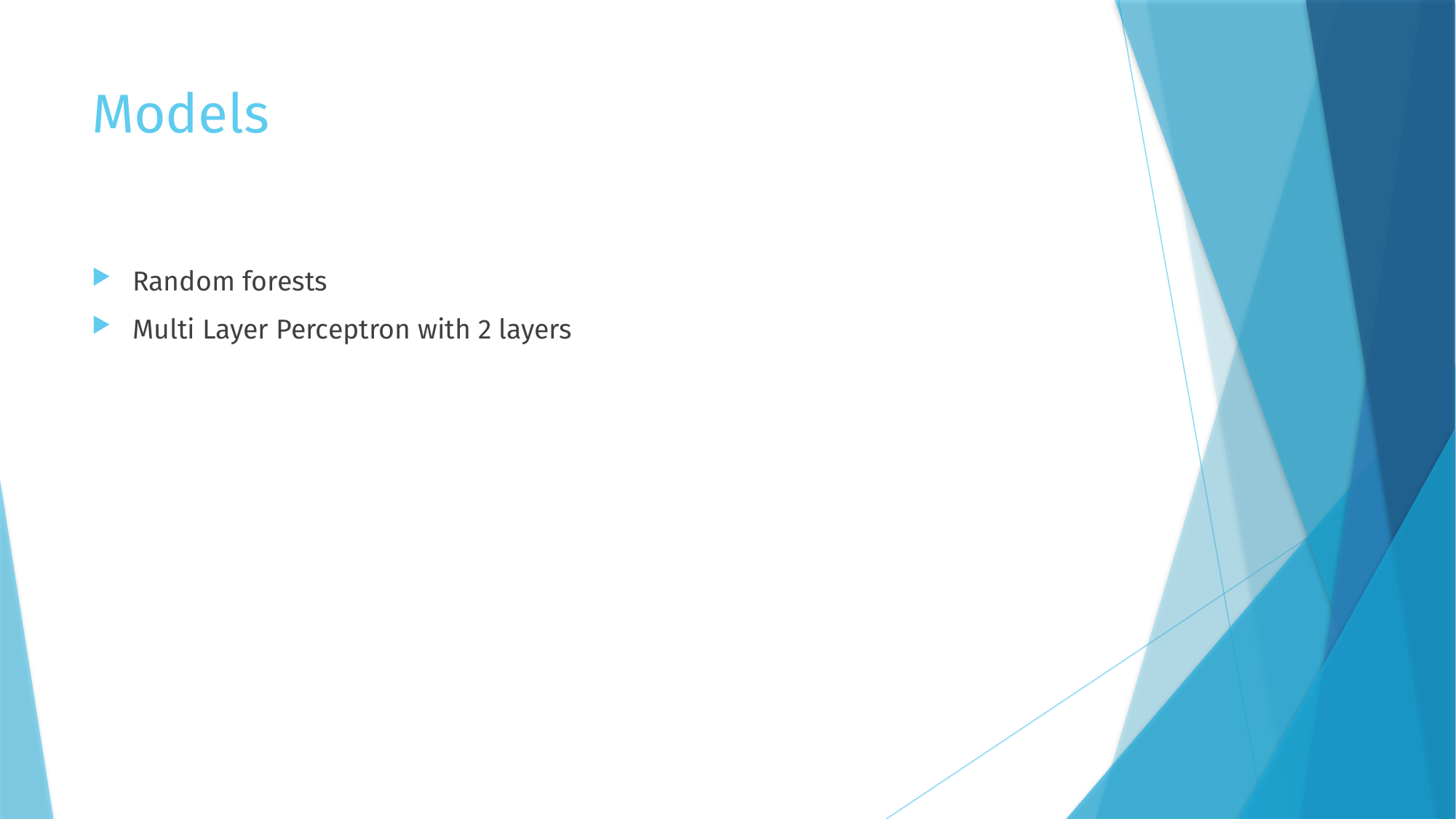

# Models
Random forests
Multi Layer Perceptron with 2 layers